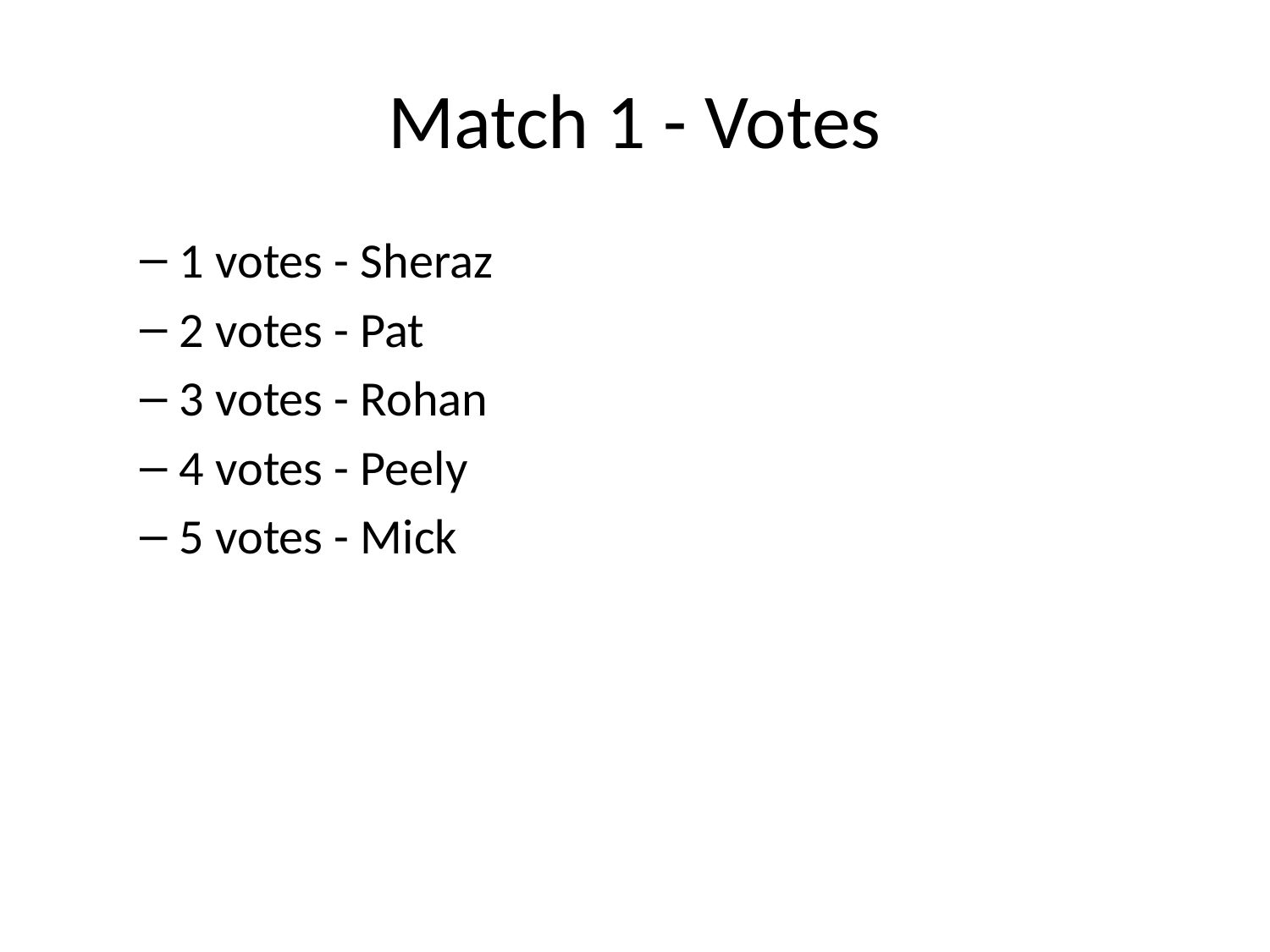

# Match 1 - Votes
1 votes - Sheraz
2 votes - Pat
3 votes - Rohan
4 votes - Peely
5 votes - Mick